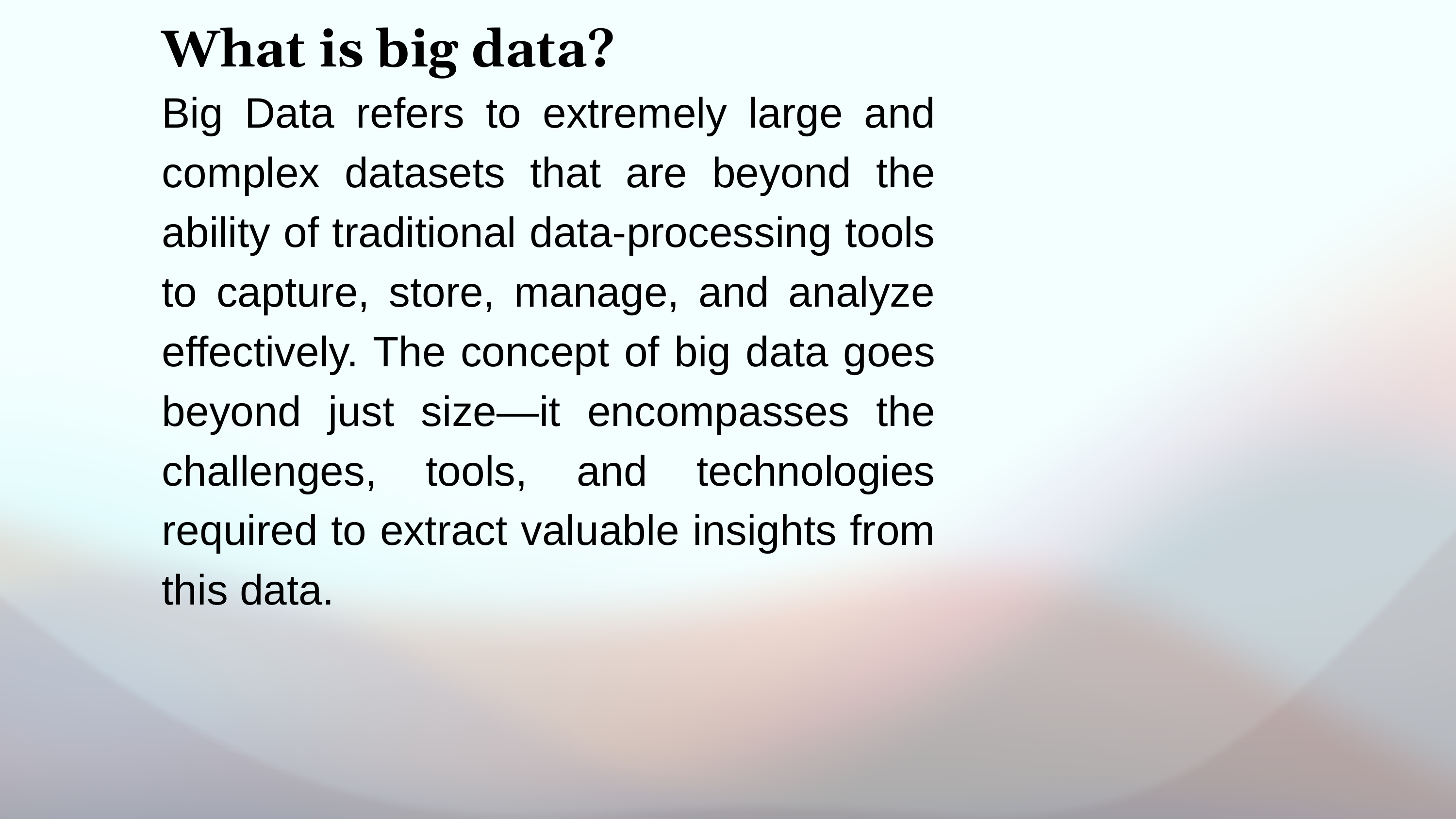

What is big data?
Big Data refers to extremely large and complex datasets that are beyond the ability of traditional data-processing tools to capture, store, manage, and analyze effectively. The concept of big data goes beyond just size—it encompasses the challenges, tools, and technologies required to extract valuable insights from this data.